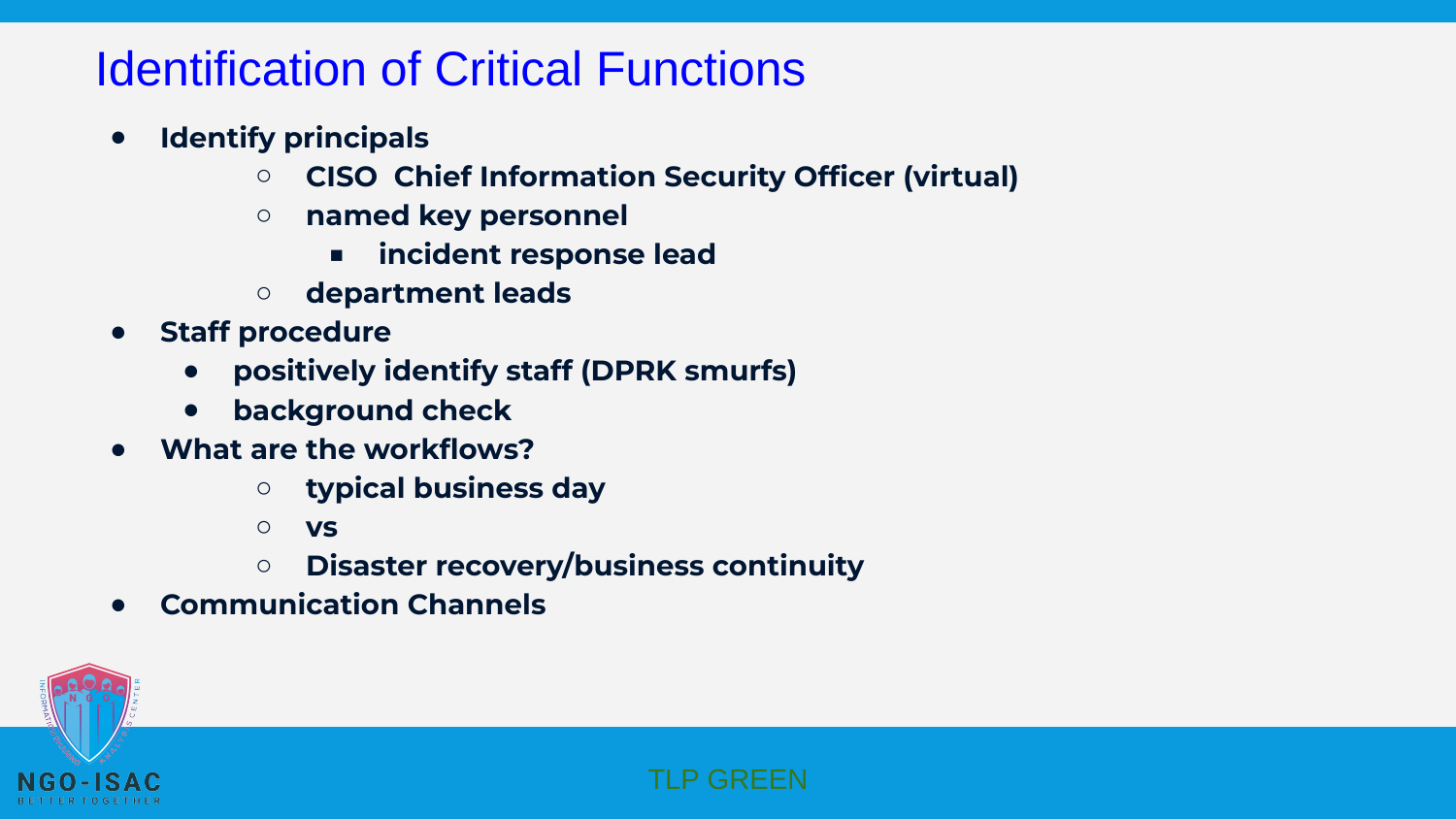

# Identification of Critical Functions
Identify principals
CISO  Chief Information Security Officer (virtual)
named key personnel
incident response lead
department leads
Staff procedure
positively identify staff (DPRK smurfs)
background check
What are the workflows?
typical business day
vs
Disaster recovery/business continuity
Communication Channels